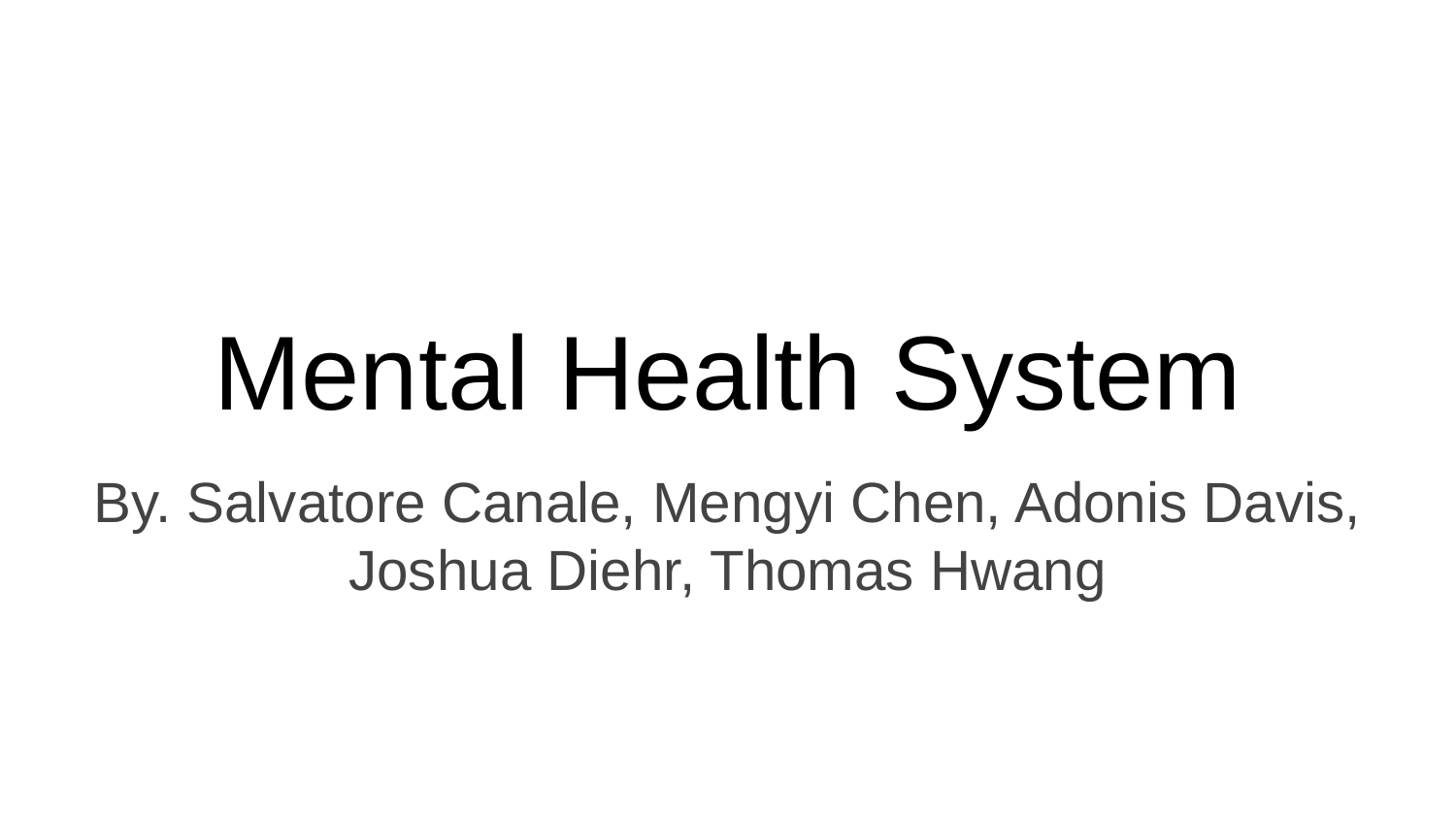

# Mental Health System
By. Salvatore Canale, Mengyi Chen, Adonis Davis, Joshua Diehr, Thomas Hwang